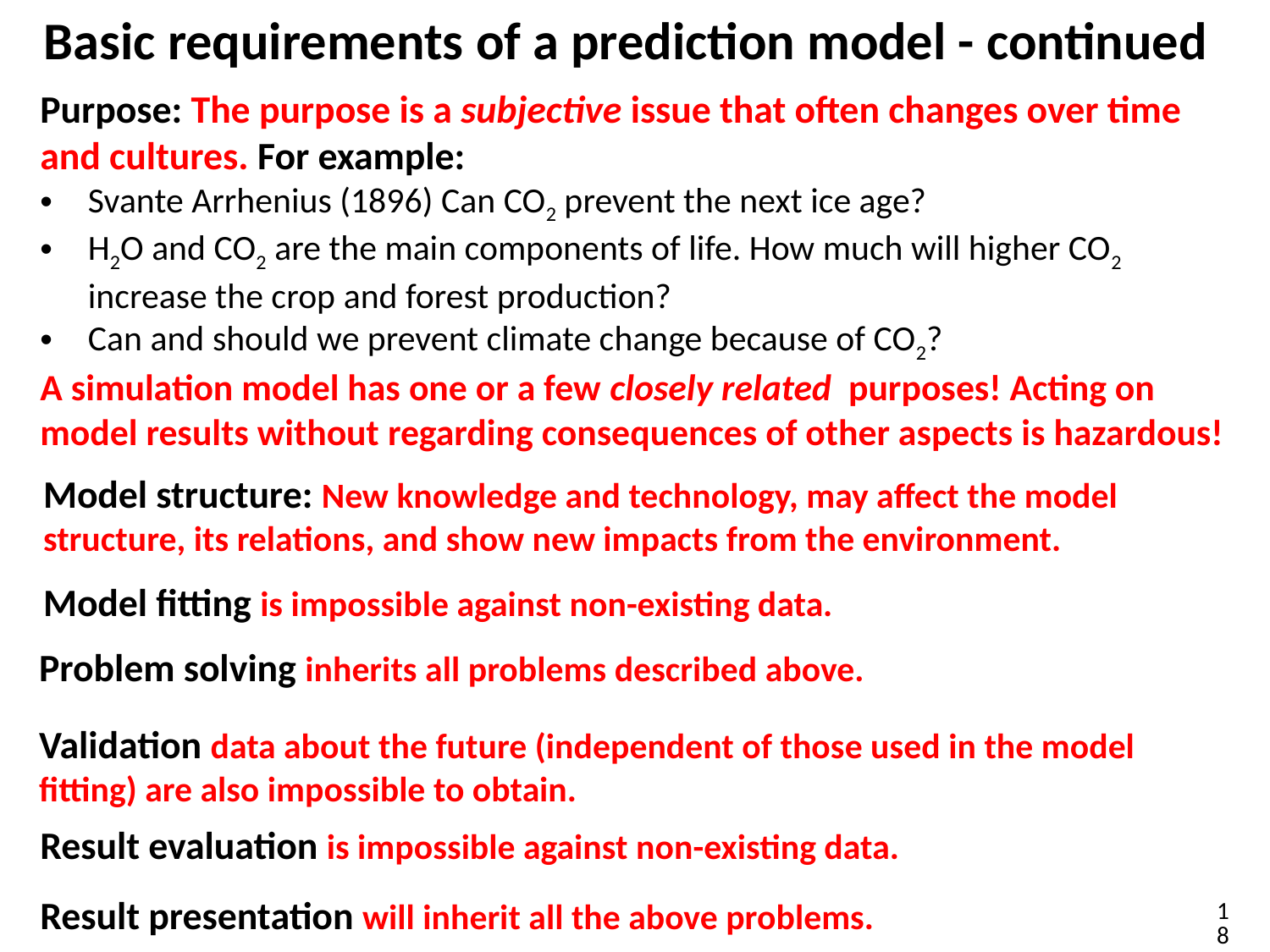

# Basic requirements of a prediction model - continued
Purpose: The purpose is a subjective issue that often changes over time and cultures. For example:
Svante Arrhenius (1896) Can CO2 prevent the next ice age?
H2O and CO2 are the main components of life. How much will higher CO2 increase the crop and forest production?
Can and should we prevent climate change because of CO2?
A simulation model has one or a few closely related  purposes! Acting on model results without regarding consequences of other aspects is hazardous!
Model structure: New knowledge and technology, may affect the model structure, its relations, and show new impacts from the environment.
Model fitting is impossible against non-existing data.
Problem solving inherits all problems described above.
Validation data about the future (independent of those used in the model fitting) are also impossible to obtain.
Result evaluation is impossible against non-existing data.
18
Result presentation will inherit all the above problems.